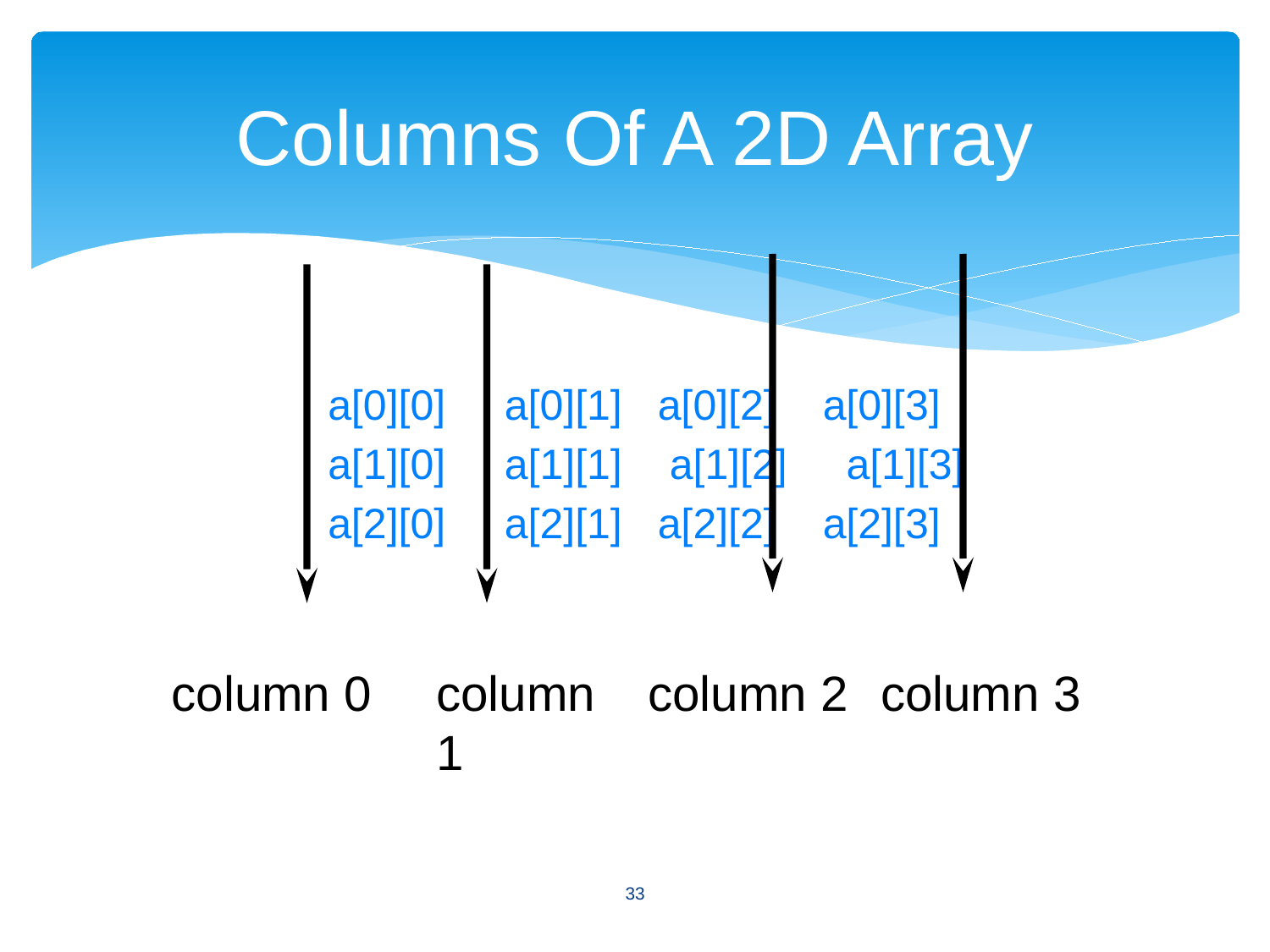

# Columns Of A 2D Array

a[0][0]     a[0][1]   a[0][2]    a[0][3]
a[1][0]     a[1][1]    a[1][2]     a[1][3]
a[2][0]     a[2][1]   a[2][2]    a[2][3]

column 0
column 1
column 2
column 3
33